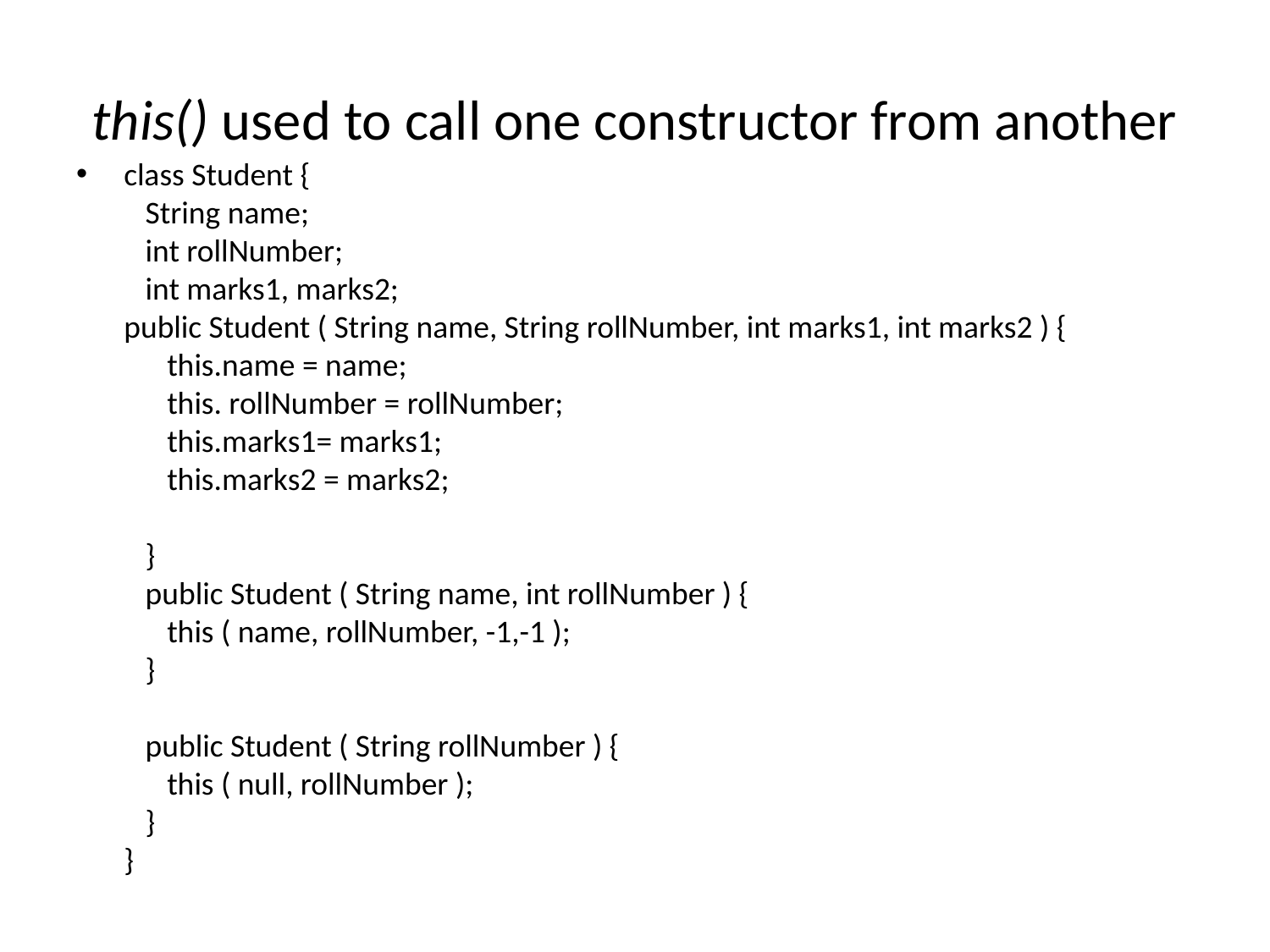

# this() used to call one constructor from another
class Student {
   String name;
   int rollNumber;
   int marks1, marks2;
public Student ( String name, String rollNumber, int marks1, int marks2 ) {
      this.name = name;
      this. rollNumber = rollNumber;
      this.marks1= marks1;
      this.marks2 = marks2;
    
   }
   public Student ( String name, int rollNumber ) {
      this ( name, rollNumber, -1,-1 );
   }
   public Student ( String rollNumber ) {
      this ( null, rollNumber );
   }
}